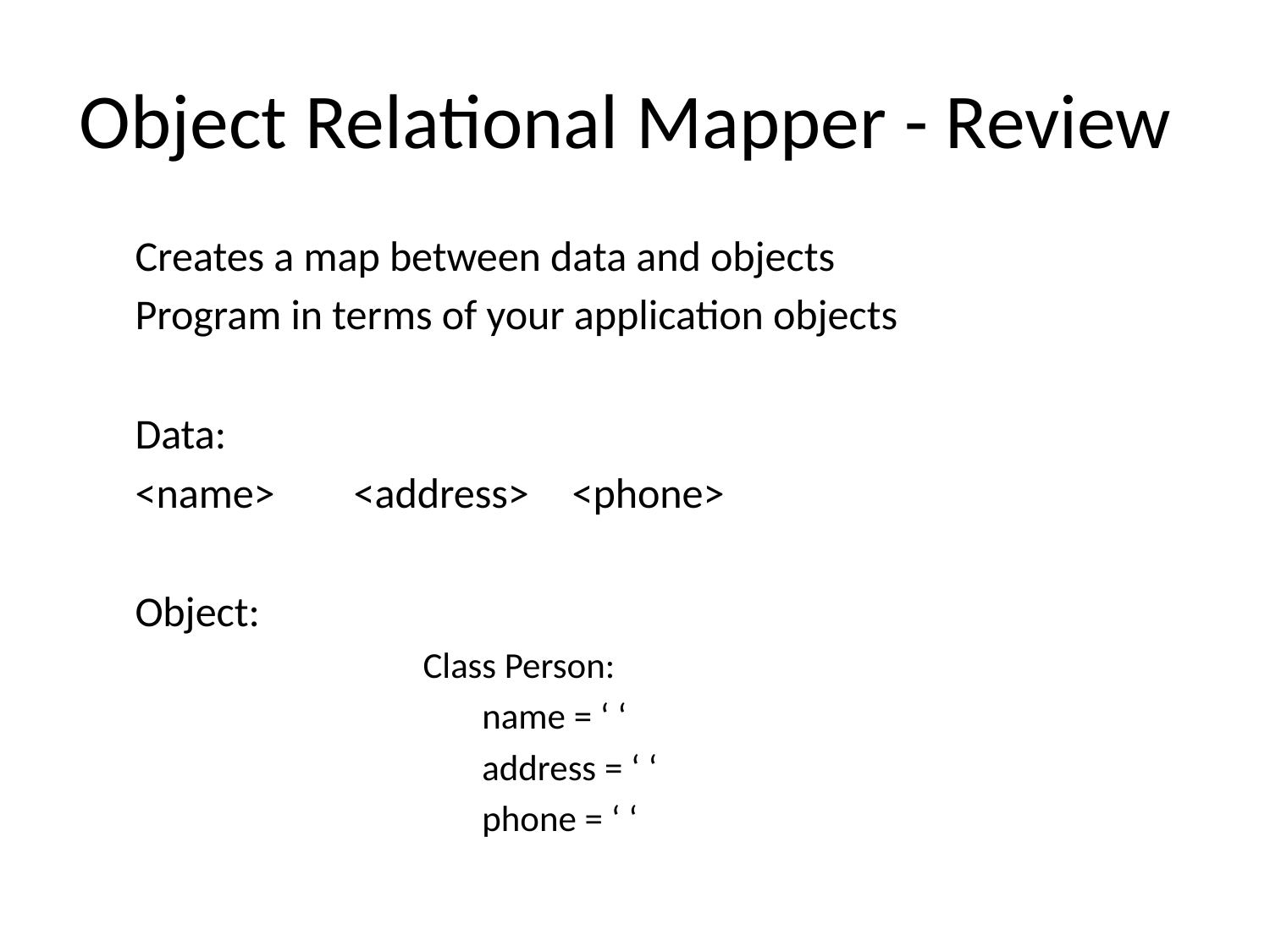

# Object Relational Mapper - Review
Creates a map between data and objects
Program in terms of your application objects

Data:
		<name>	<address>	<phone>

Object:
Class Person:
	name = ‘ ‘
	address = ‘ ‘
	phone = ‘ ‘